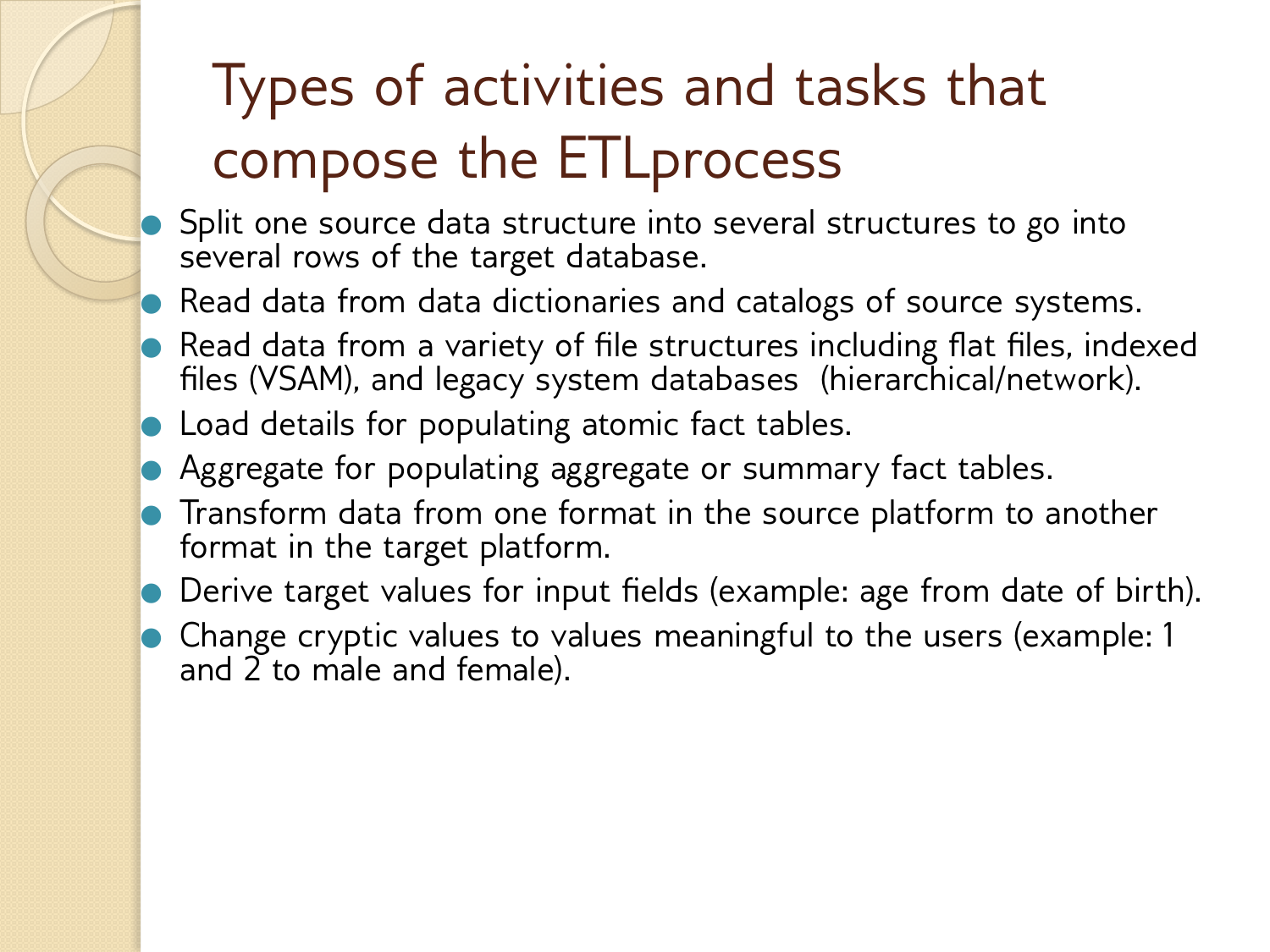

# Types of activities and tasks that compose the ETLprocess
Split one source data structure into several structures to go into several rows of the target database.
Read data from data dictionaries and catalogs of source systems.
Read data from a variety of file structures including flat files, indexed files (VSAM), and legacy system databases  (hierarchical/network).
Load details for populating atomic fact tables.
Aggregate for populating aggregate or summary fact tables.
Transform data from one format in the source platform to another format in the target platform.
Derive target values for input fields (example: age from date of birth).
Change cryptic values to values meaningful to the users (example: 1 and 2 to male and female).